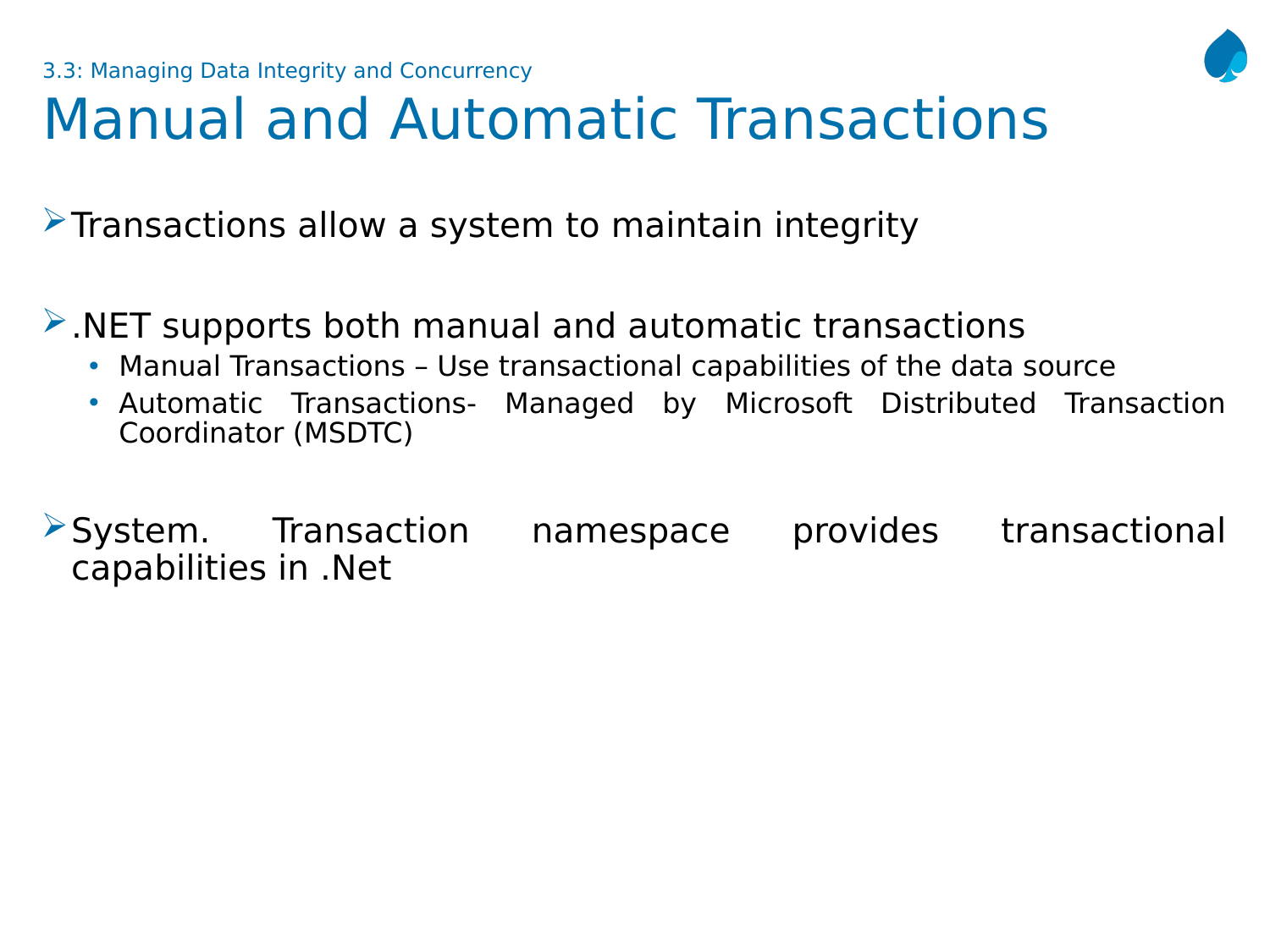

# 3.3: Managing Data Integrity and Concurrency Manual and Automatic Transactions
Transactions allow a system to maintain integrity

.NET supports both manual and automatic transactions
Manual Transactions – Use transactional capabilities of the data source
Automatic Transactions- Managed by Microsoft Distributed Transaction Coordinator (MSDTC)

System. Transaction namespace provides transactional capabilities in .Net